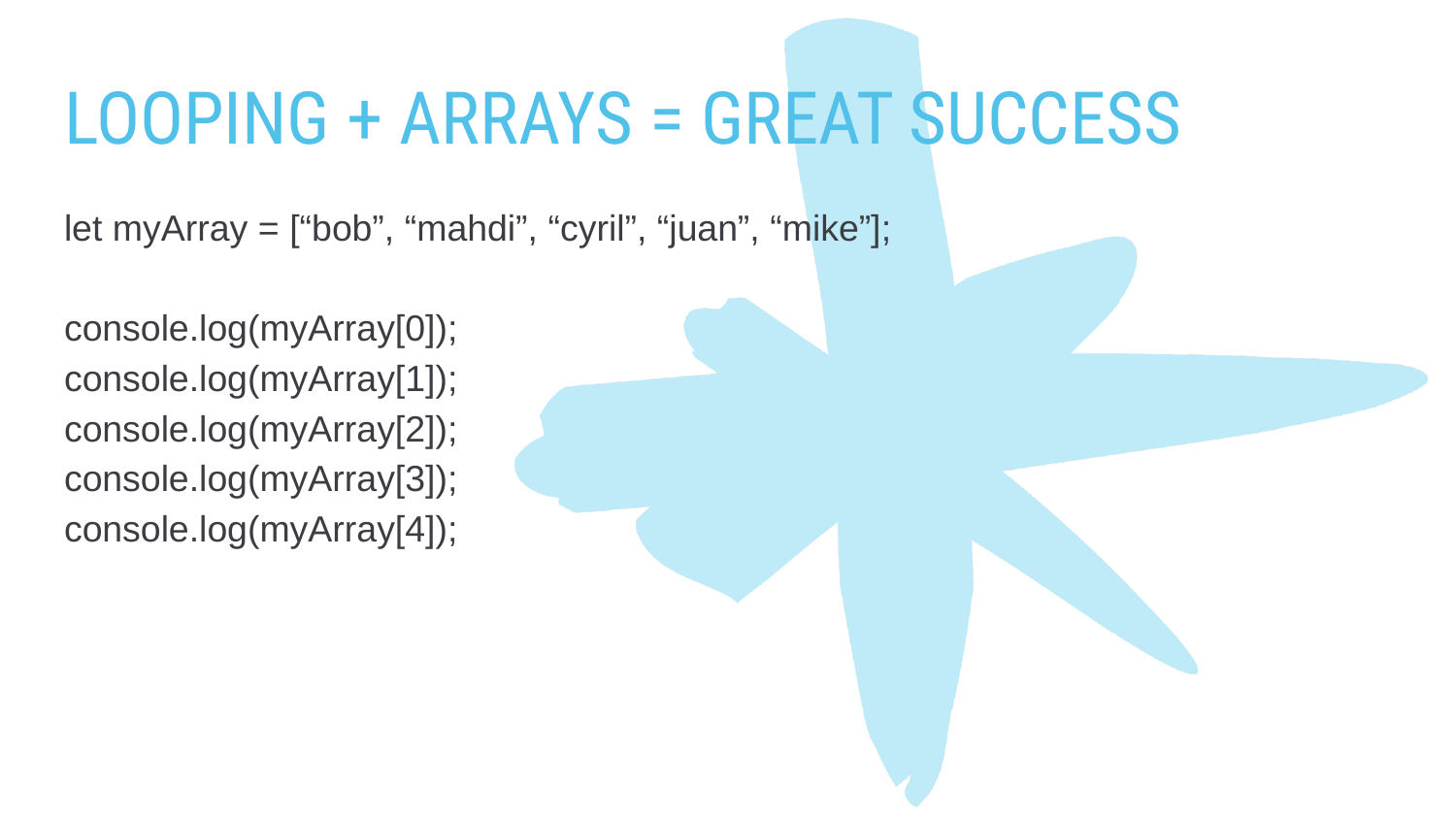

# LOOPING + ARRAYS = GREAT SUCCESS
let myArray = [“bob”, “mahdi”, “cyril”, “juan”, “mike”];

console.log(myArray[0]);
console.log(myArray[1]);
console.log(myArray[2]);
console.log(myArray[3]);
console.log(myArray[4]);